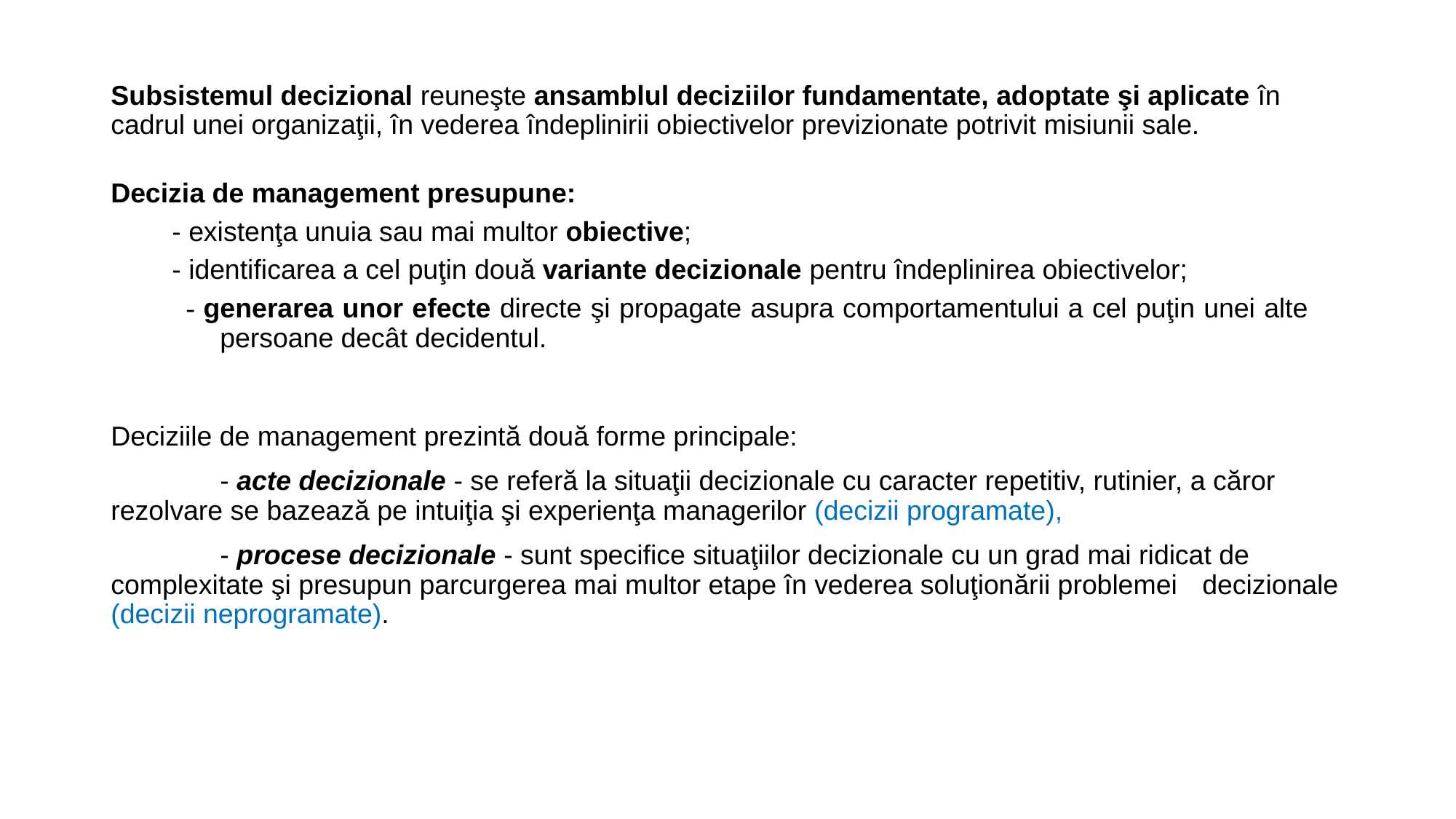

Subsistemul decizional reuneşte ansamblul deciziilor fundamentate, adoptate şi aplicate în cadrul unei organizaţii, în vederea îndeplinirii obiectivelor previzionate potrivit misiunii sale.

Decizia de management presupune:
        - existenţa unuia sau mai multor obiective;
        - identificarea a cel puţin două variante decizionale pentru îndeplinirea obiectivelor;
         - generarea unor efecte directe şi propagate asupra comportamentului a cel puţin unei alte     	persoane decât decidentul.

Deciziile de management prezintă două forme principale:
	- acte decizionale - se referă la situaţii decizionale cu caracter repetitiv, rutinier, a căror  	rezolvare se bazează pe intuiţia şi experienţa managerilor (decizii programate),
	- procese decizionale - sunt specifice situaţiilor decizionale cu un grad mai ridicat de 	complexitate şi presupun parcurgerea mai multor etape în vederea soluţionării problemei 	decizionale (decizii neprogramate).